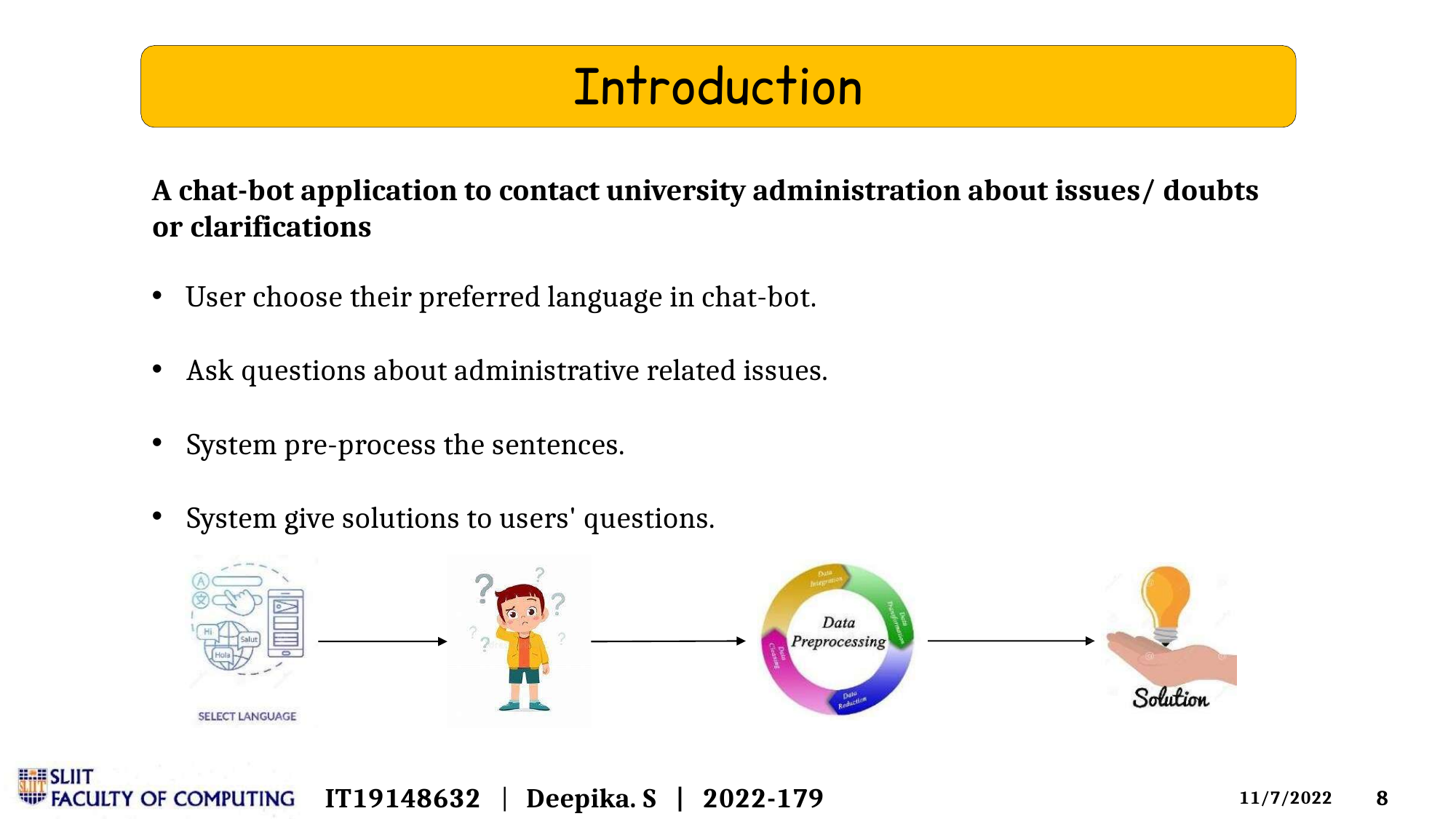

# Introduction
A chat-bot application to contact university administration about issues/ doubts
or clarifications

User choose their preferred language in chat-bot.

Ask questions about administrative related issues.

System pre-process the sentences.

System give solutions to users' questions.

IT19148632	|
Deepika. S	|	2022-179
8
11/7/2022